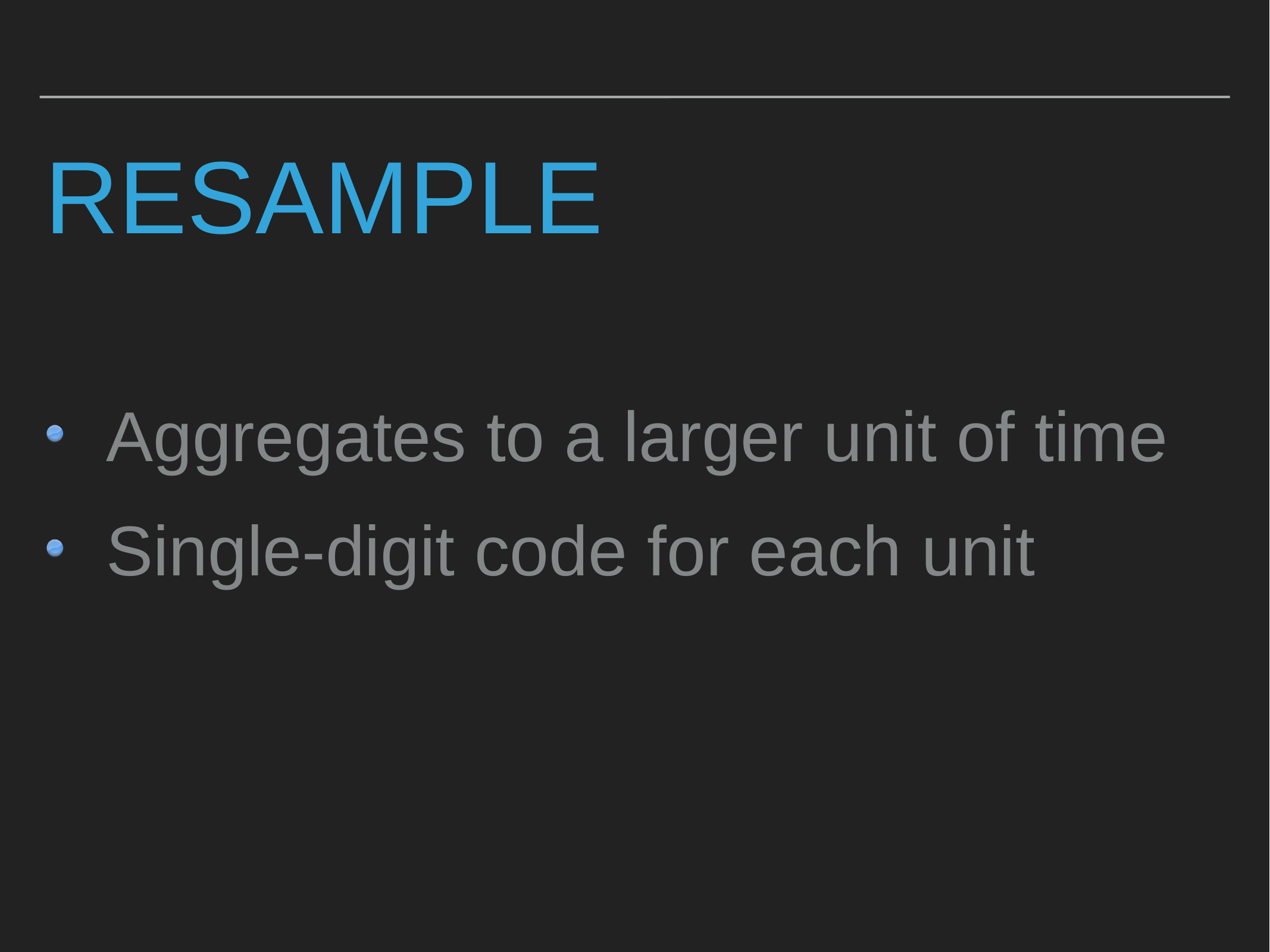

# Resample
Aggregates to a larger unit of time
Single-digit code for each unit